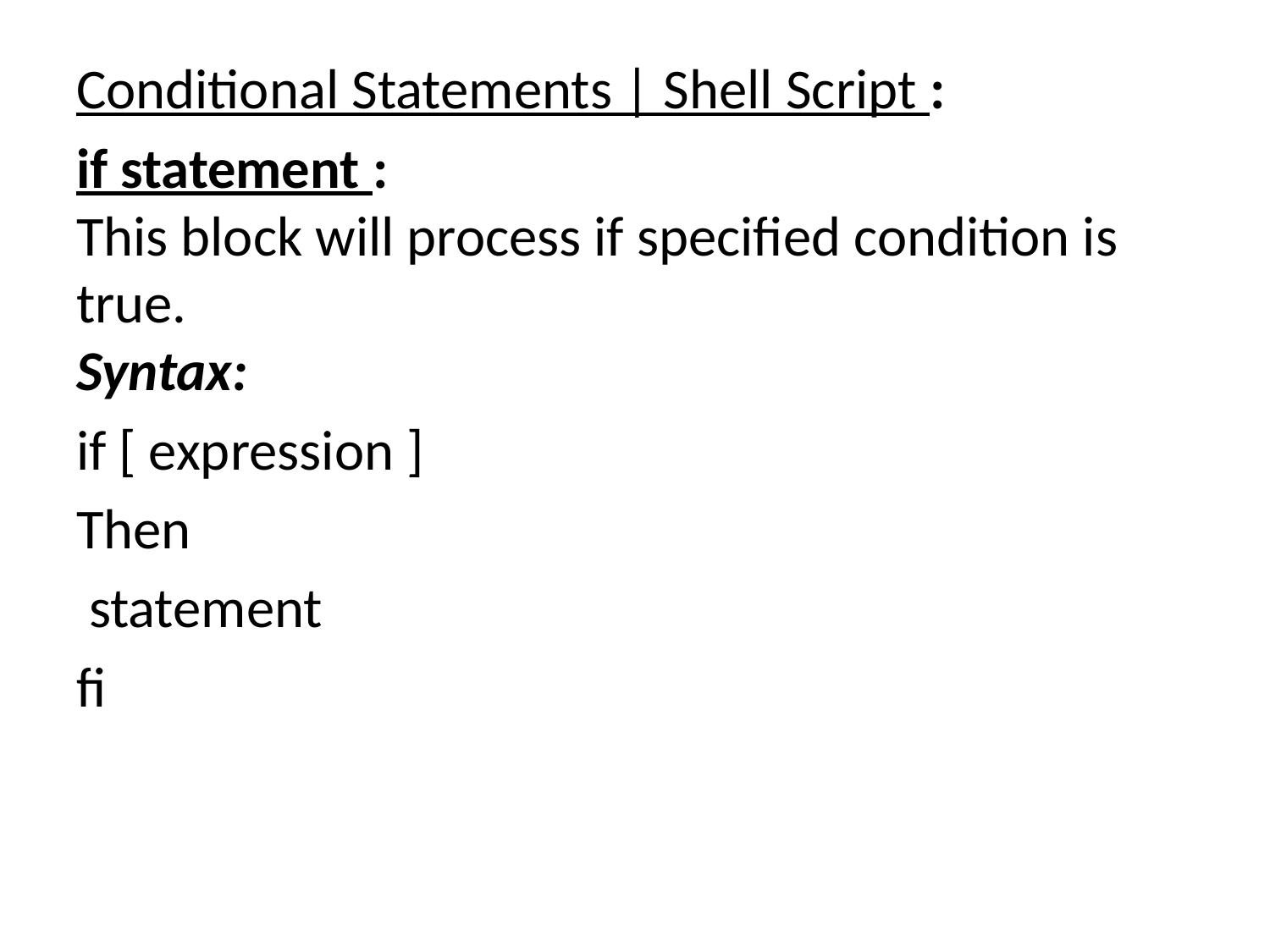

Conditional Statements | Shell Script :
if statement :
This block will process if specified condition is true.
Syntax:
if [ expression ]
Then
 statement
fi